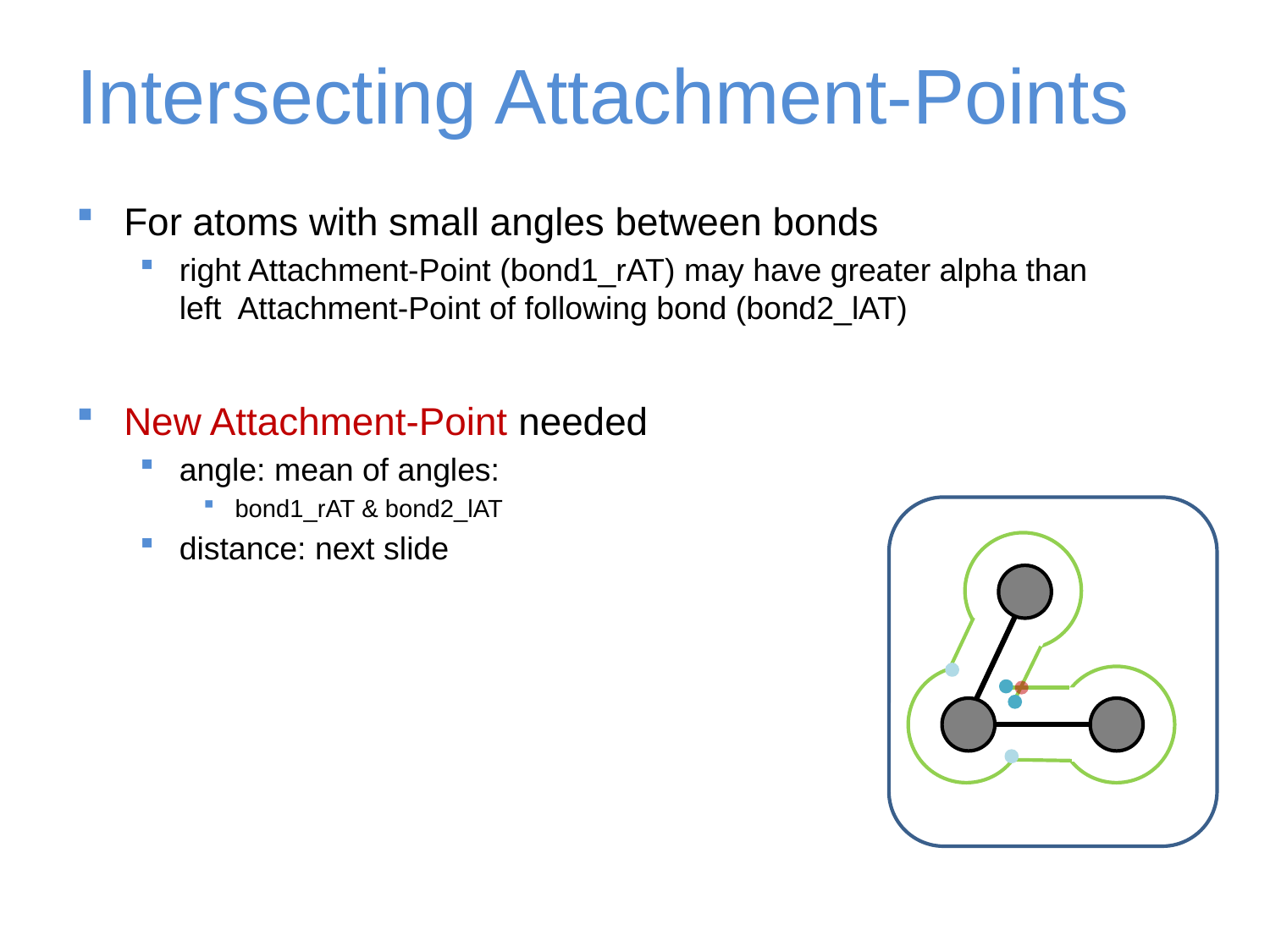

# Intersecting Attachment-Points
For atoms with small angles between bonds
right Attachment-Point (bond1_rAT) may have greater alpha than
left  Attachment-Point of following bond (bond2_lAT)

New Attachment-Point needed
angle: mean of angles:
bond1_rAT & bond2_lAT
distance: next slide